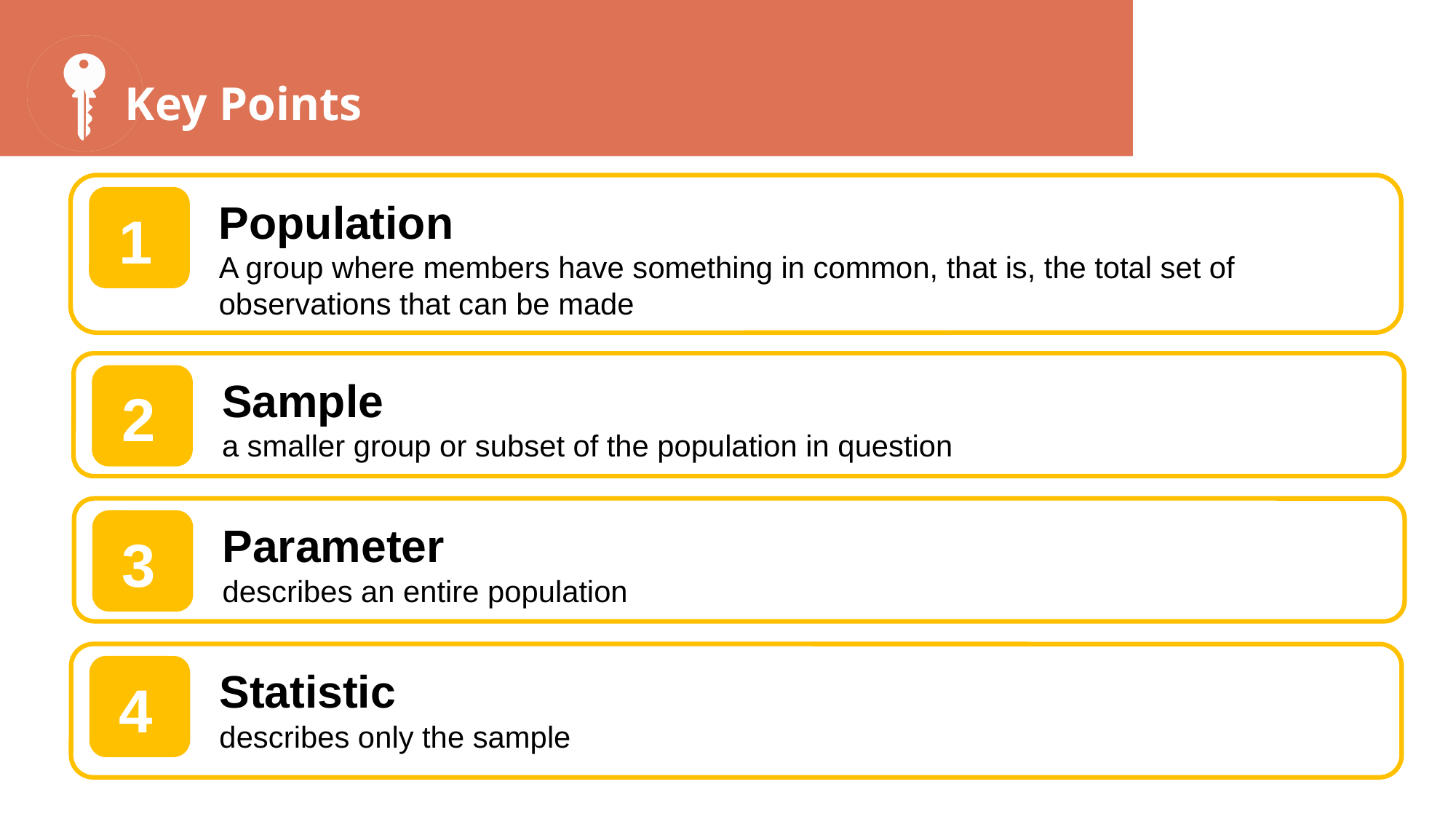

Population
A group where members have something in common, that is, the total set of observations that can be made

1
1

Sample
a smaller group or subset of the population in question

2

Parameter
describes an entire population

3

Statistic
describes only the sample

4